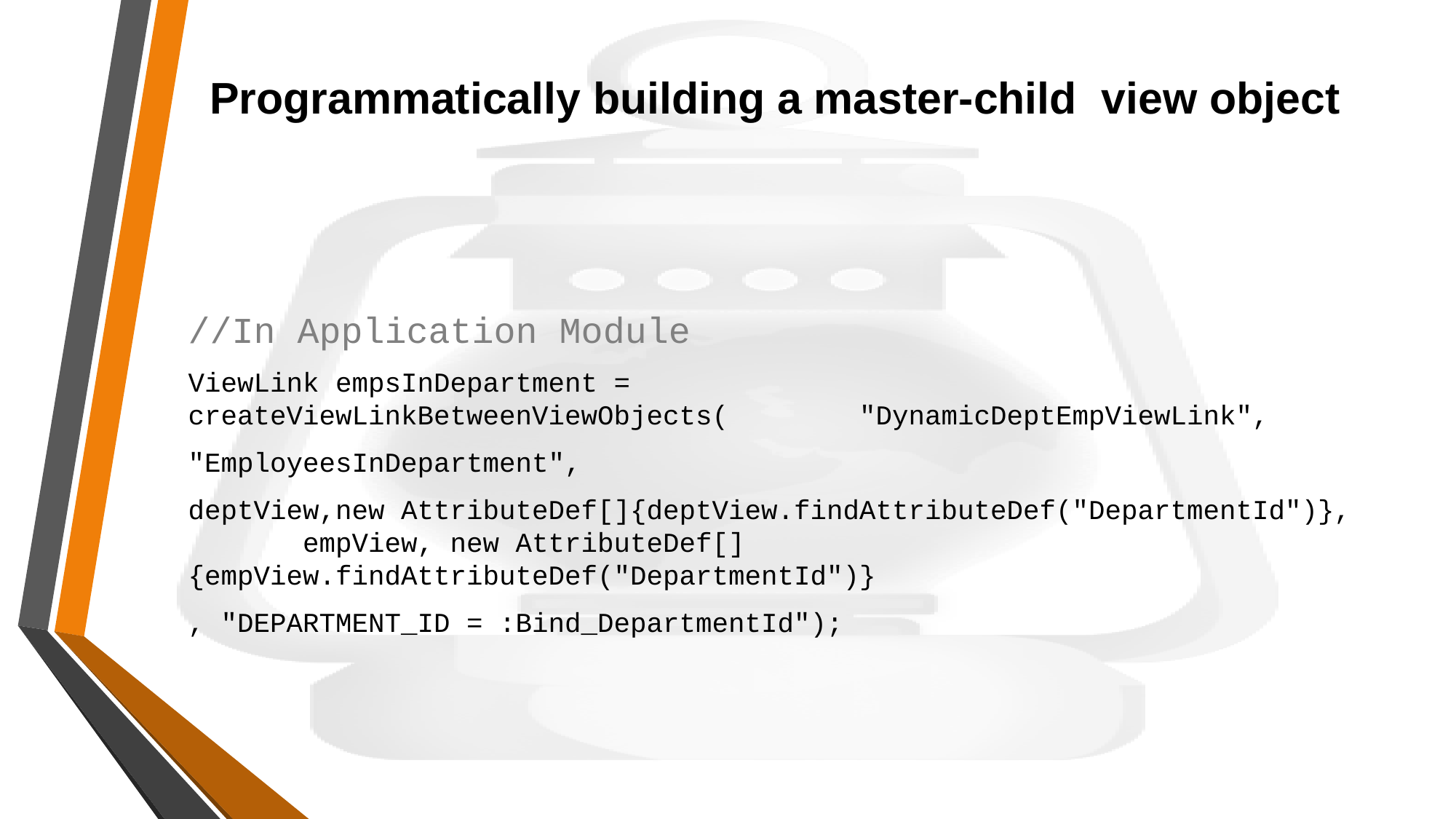

# Programmatically building a master-child  view object
//In Application Module
ViewLink empsInDepartment = createViewLinkBetweenViewObjects(        "DynamicDeptEmpViewLink",
"EmployeesInDepartment",
deptView,new AttributeDef[]{deptView.findAttributeDef("DepartmentId")},        empView, new AttributeDef[]{empView.findAttributeDef("DepartmentId")}
, "DEPARTMENT_ID = :Bind_DepartmentId");